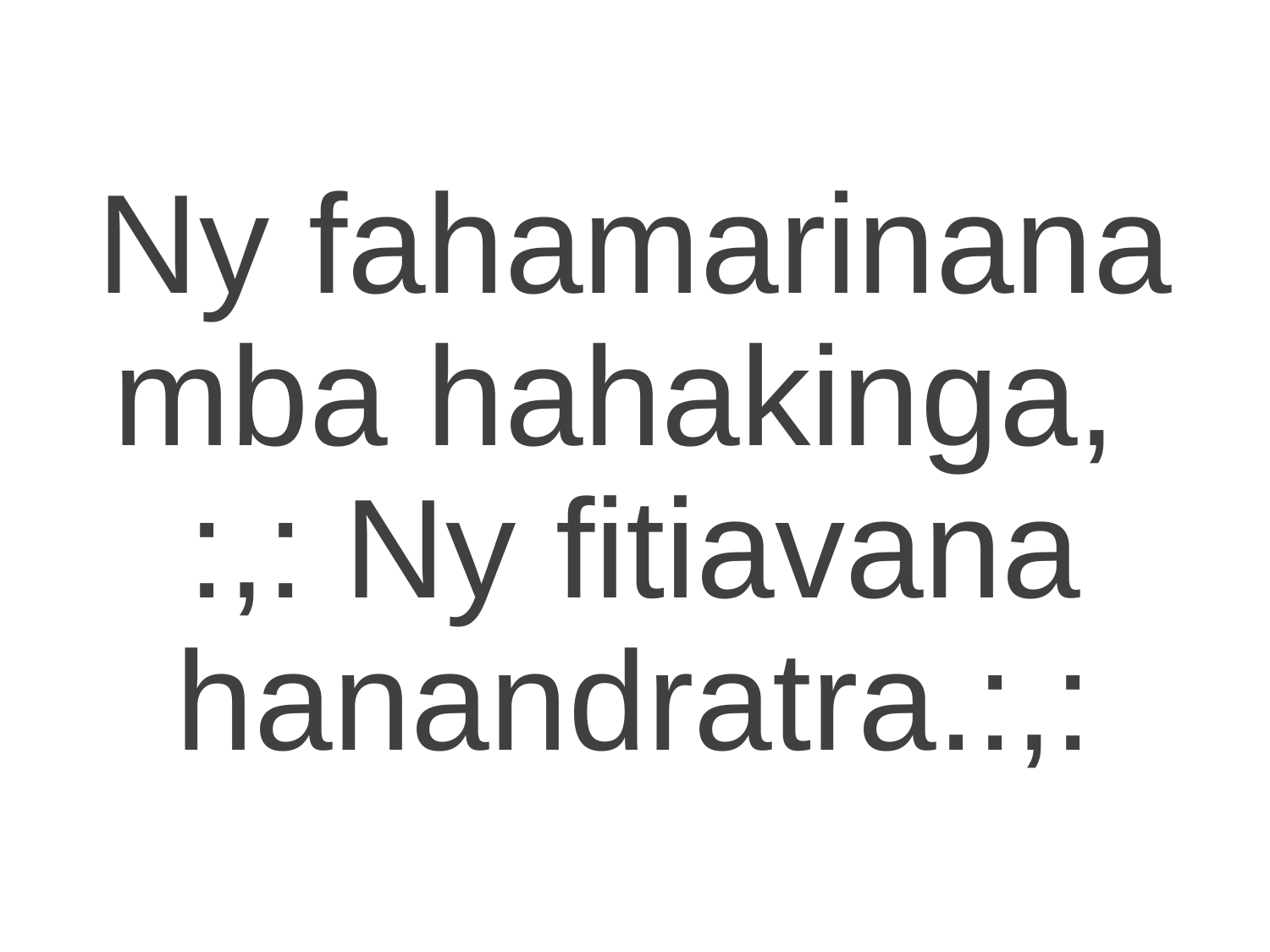

Ny fahamarinana mba hahakinga,
:,: Ny fitiavana hanandratra.:,: